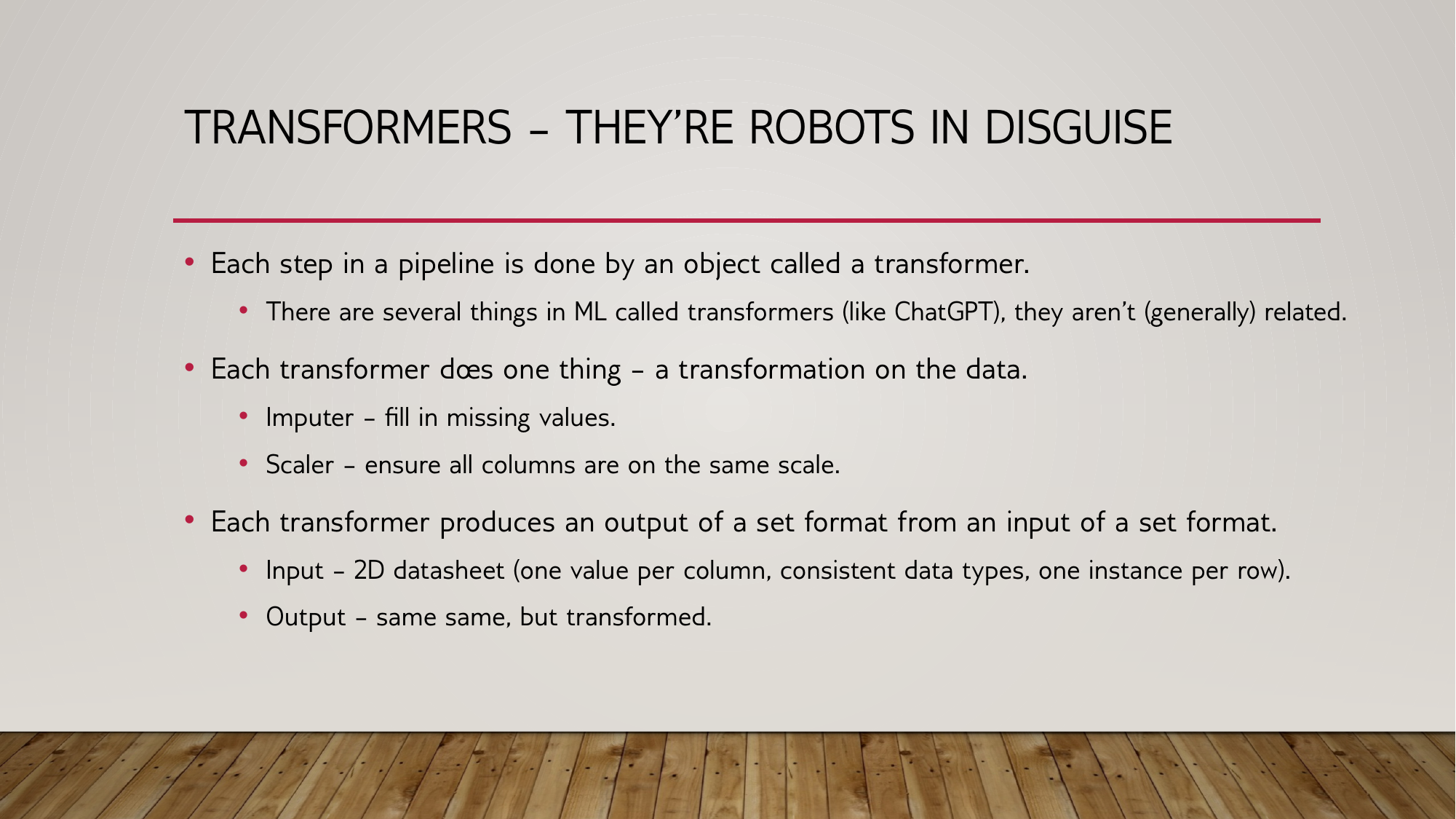

# Transformers – They’re Robots in Disguise
Each step in a pipeline is done by an object called a transformer.
There are several things in ML called transformers (like ChatGPT), they aren’t (generally) related.
Each transformer does one thing – a transformation on the data.
Imputer – fill in missing values.
Scaler – ensure all columns are on the same scale.
Each transformer produces an output of a set format from an input of a set format.
Input – 2D datasheet (one value per column, consistent data types, one instance per row).
Output – same same, but transformed.